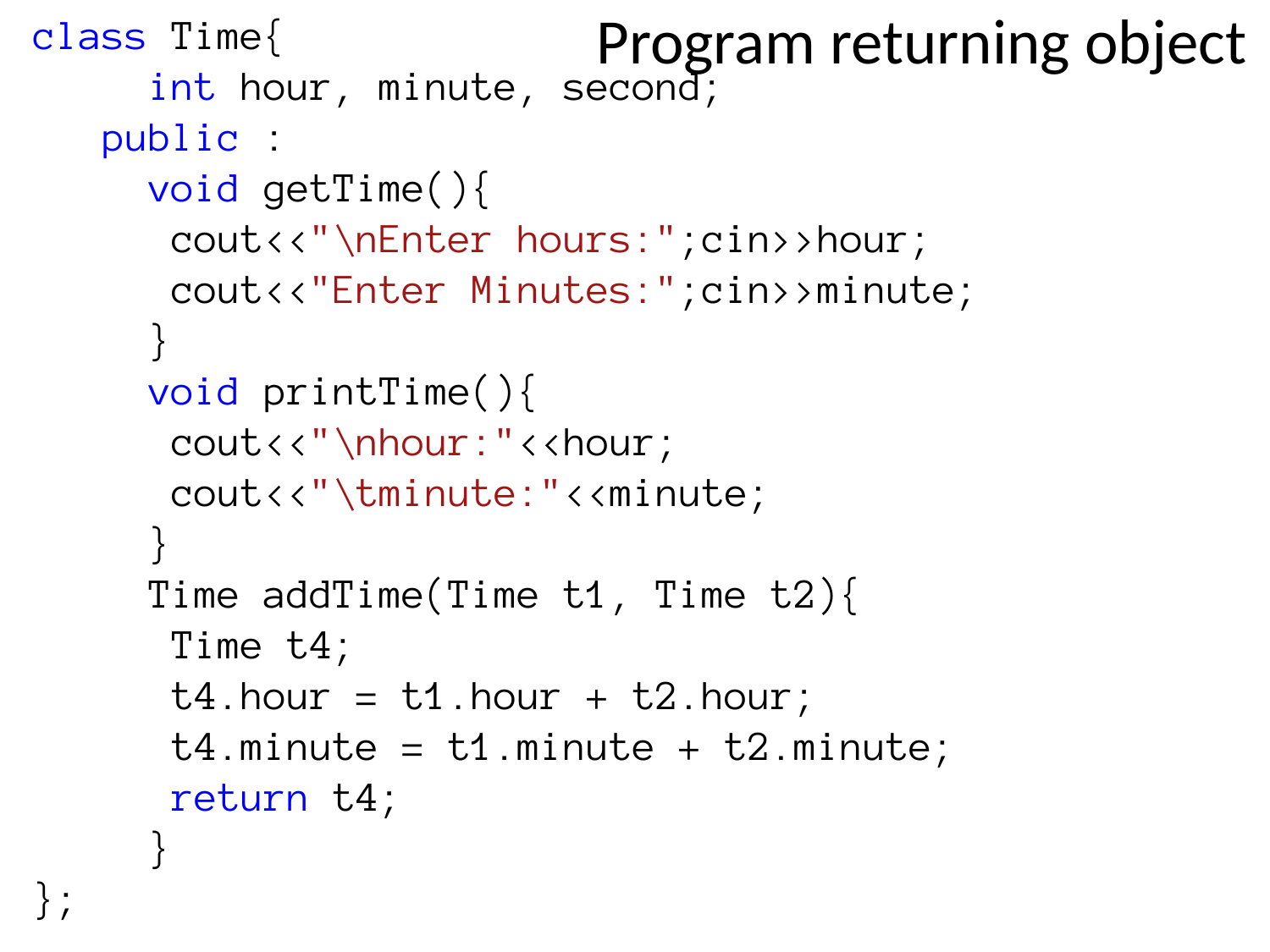

Program returning object
class Time{
     int hour, minute, second;
   public :
     void getTime(){
      cout<<"\nEnter hours:";cin>>hour;
      cout<<"Enter Minutes:";cin>>minute;
     }
     void printTime(){
      cout<<"\nhour:"<<hour;
      cout<<"\tminute:"<<minute;
     }
     Time addTime(Time t1, Time t2){
      Time t4;
      t4.hour = t1.hour + t2.hour;
      t4.minute = t1.minute + t2.minute;
      return t4;
     }
};